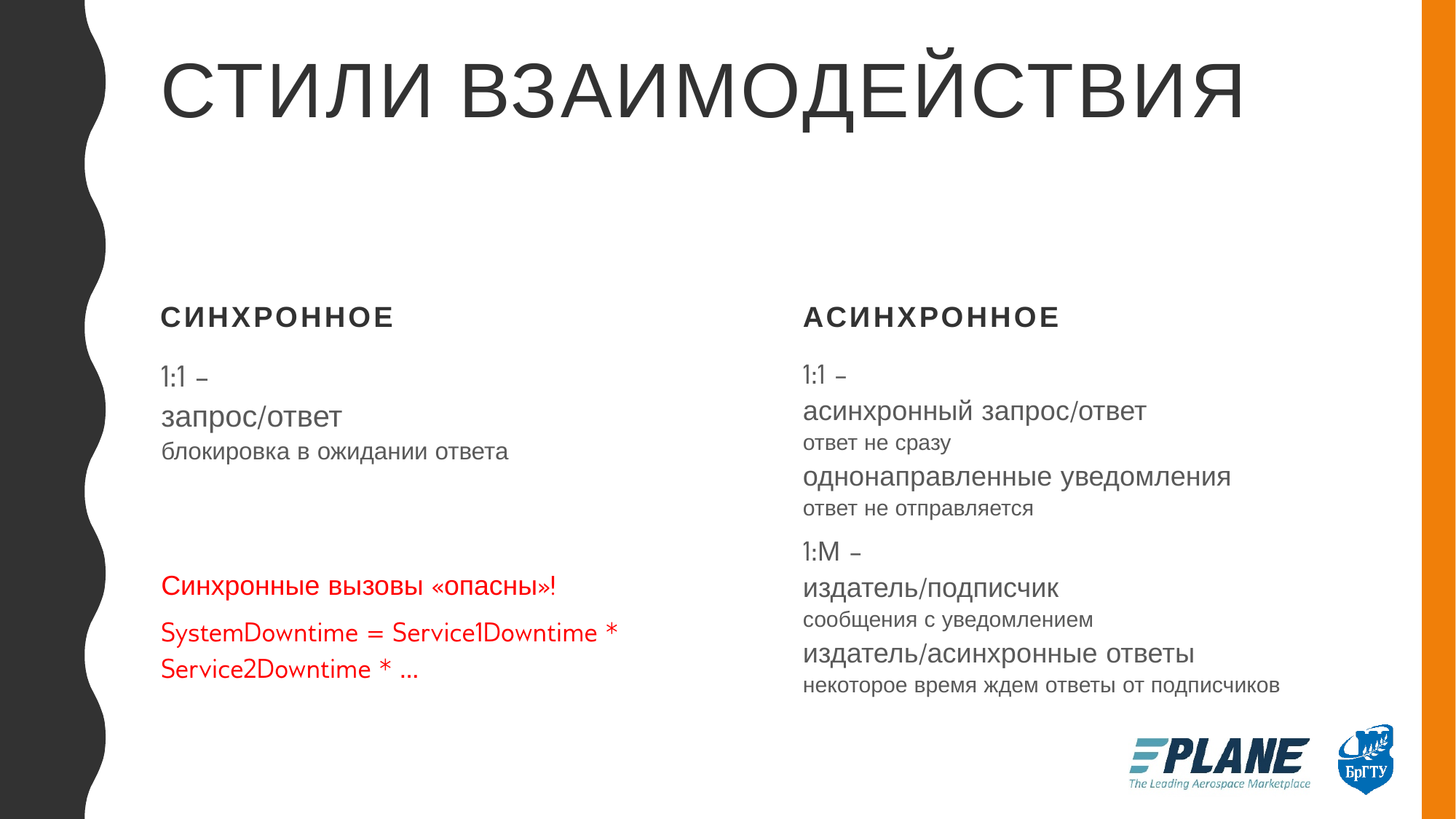

# Стили взаимодействия
синхронное
асинхронное
1:1 –
запрос/ответ
блокировка в ожидании ответа

Синхронные вызовы «опасны»!
SystemDowntime = Service1Downtime * Service2Downtime * …
1:1 –
асинхронный запрос/ответ
ответ не сразу
однонаправленные уведомления
ответ не отправляется
1:М –
издатель/подписчик
сообщения с уведомлением
издатель/асинхронные ответы
некоторое время ждем ответы от подписчиков